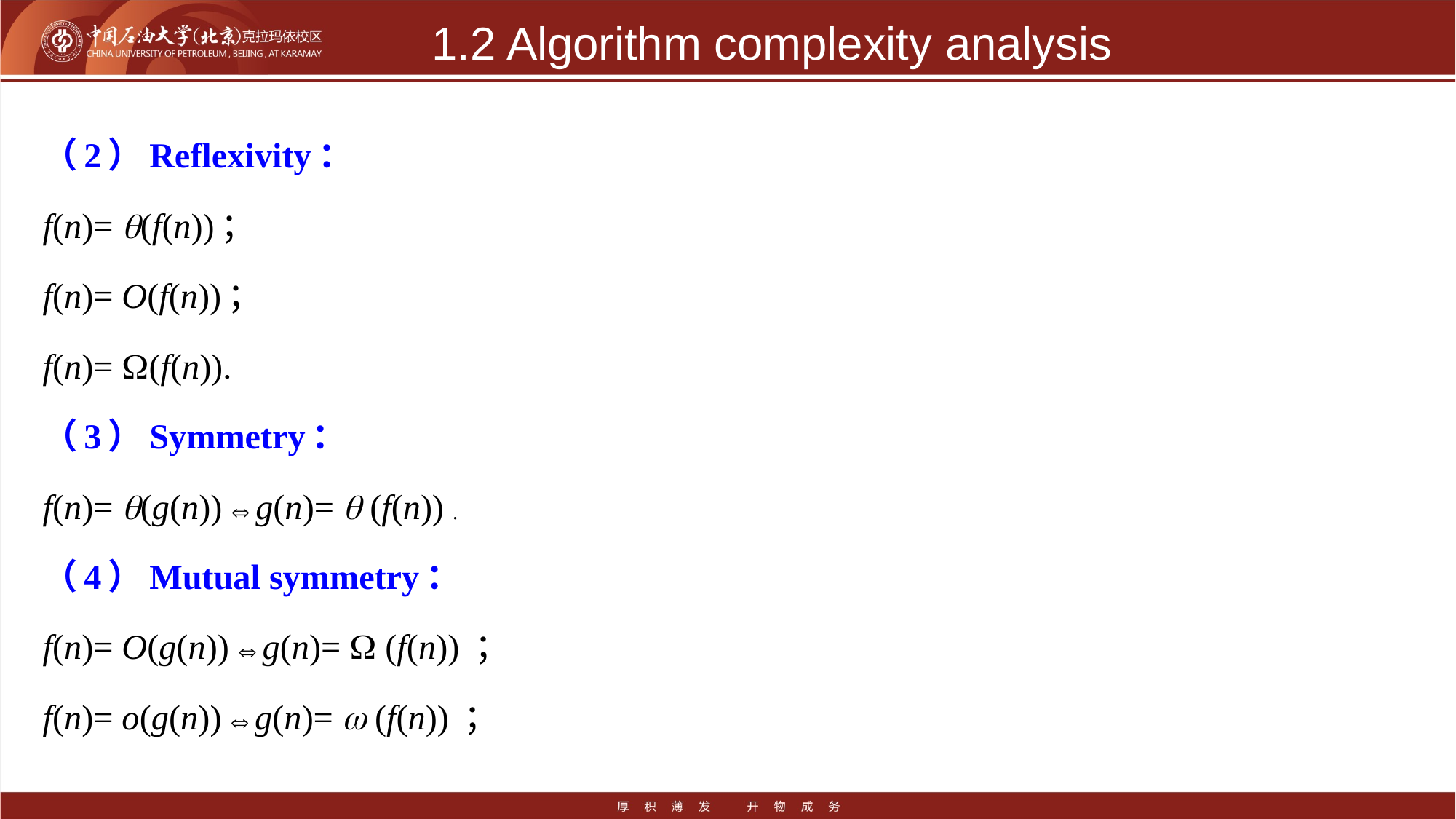

# 1.2 Algorithm complexity analysis
（2）Reflexivity：
f(n)= θ(f(n))；
f(n)= O(f(n))；
f(n)= Ω(f(n)).
（3）Symmetry：
f(n)= θ(g(n)) ⇔ g(n)= θ (f(n)) .
（4）Mutual symmetry：
f(n)= O(g(n)) ⇔ g(n)= Ω (f(n)) ；
f(n)= o(g(n)) ⇔ g(n)= ω (f(n)) ；